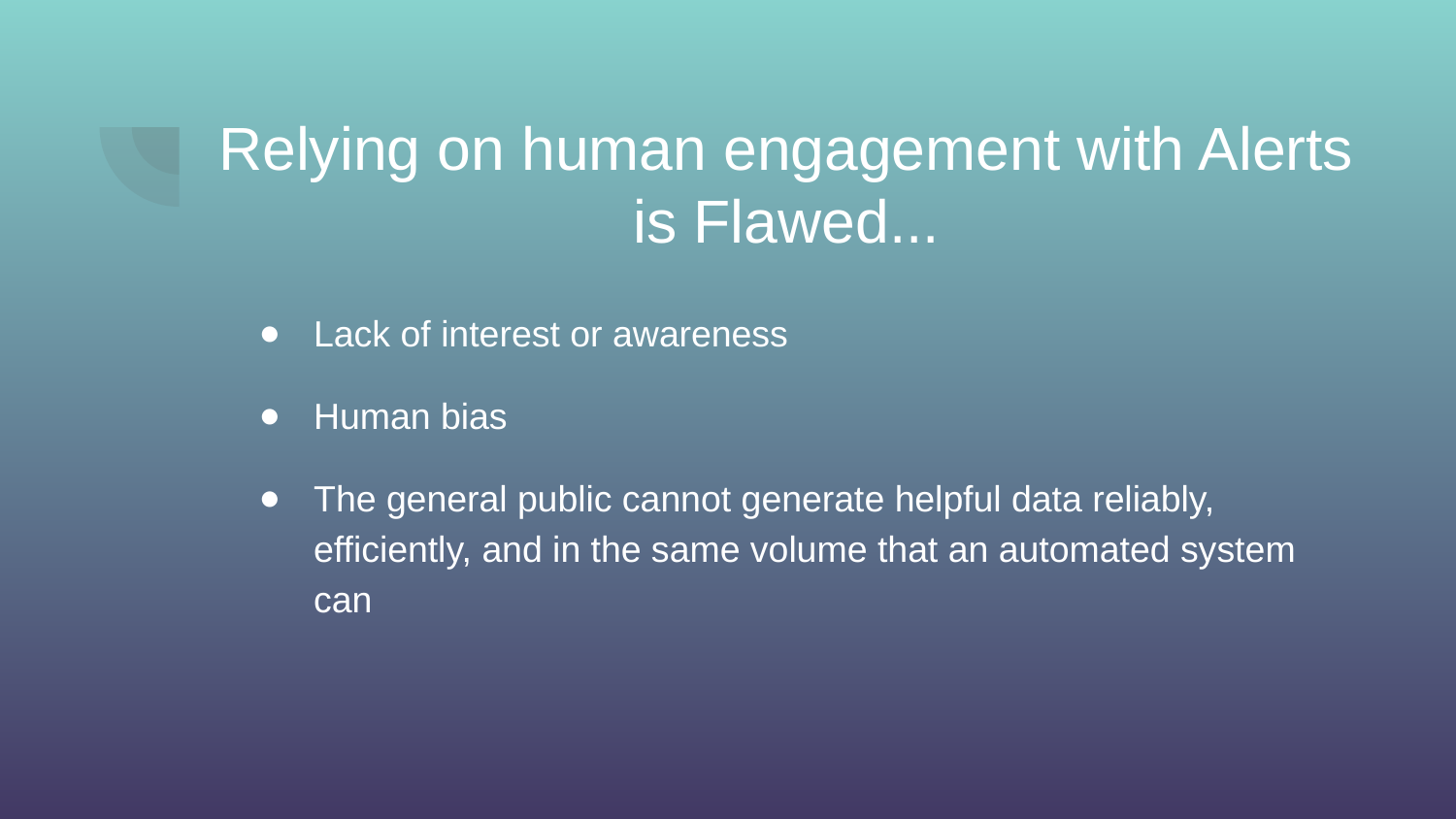

# Relying on human engagement with Alerts is Flawed...
Lack of interest or awareness
Human bias
The general public cannot generate helpful data reliably, efficiently, and in the same volume that an automated system can